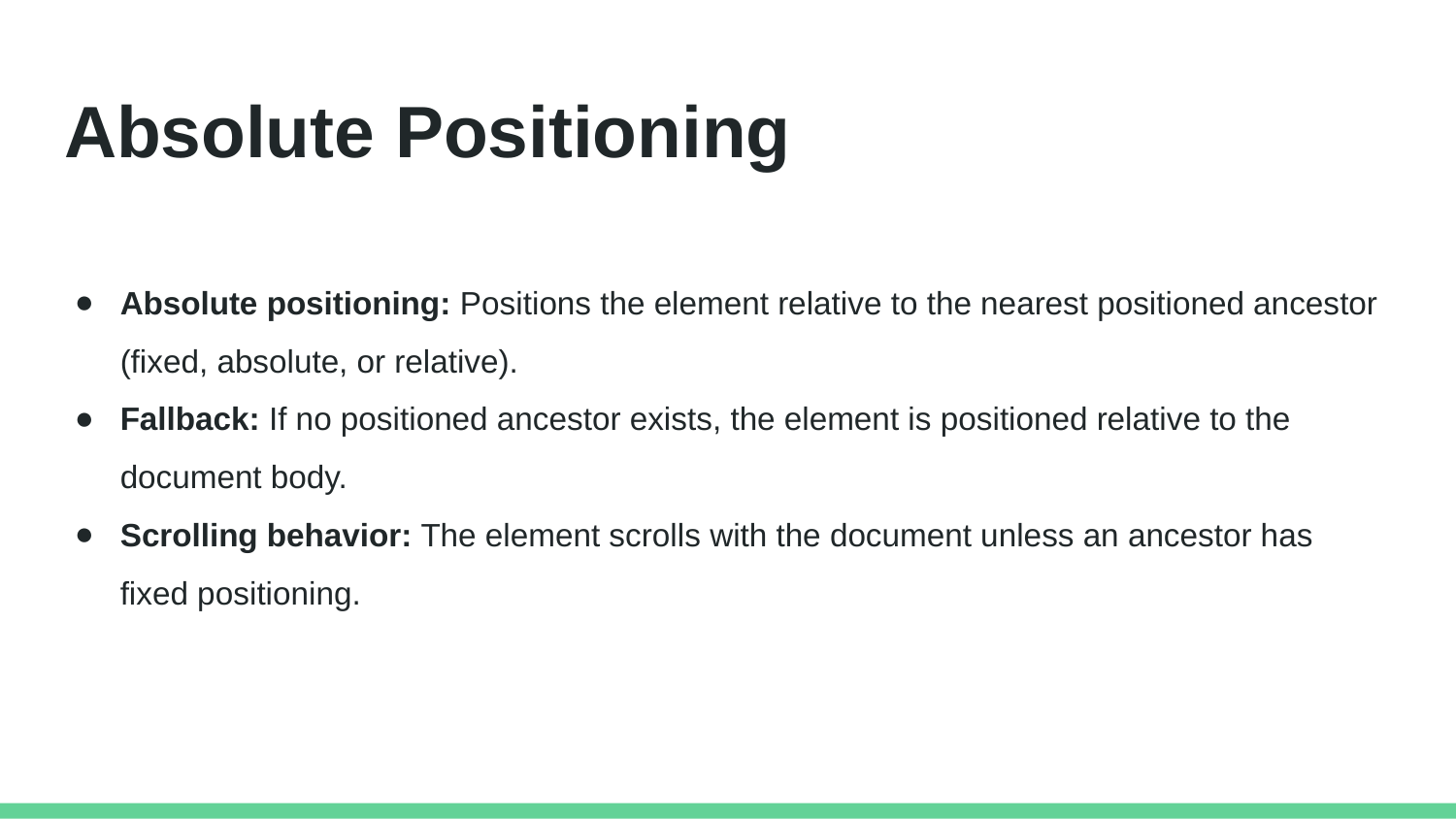

# Absolute Positioning

Absolute positioning: Positions the element relative to the nearest positioned ancestor (fixed, absolute, or relative).
Fallback: If no positioned ancestor exists, the element is positioned relative to the document body.
Scrolling behavior: The element scrolls with the document unless an ancestor has fixed positioning.